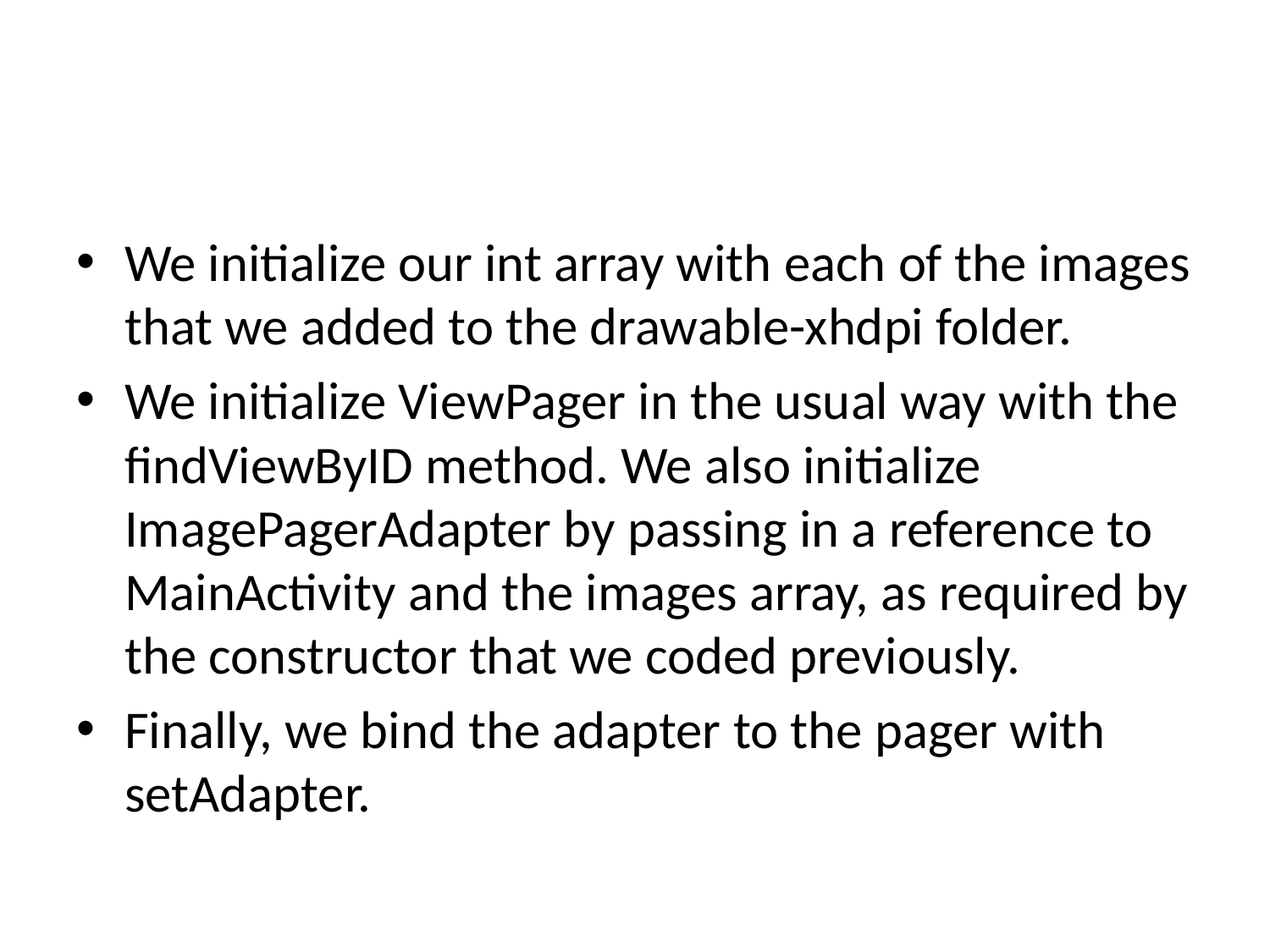

#
We initialize our int array with each of the images that we added to the drawable-xhdpi folder.
We initialize ViewPager in the usual way with the findViewByID method. We also initialize ImagePagerAdapter by passing in a reference to MainActivity and the images array, as required by the constructor that we coded previously.
Finally, we bind the adapter to the pager with setAdapter.